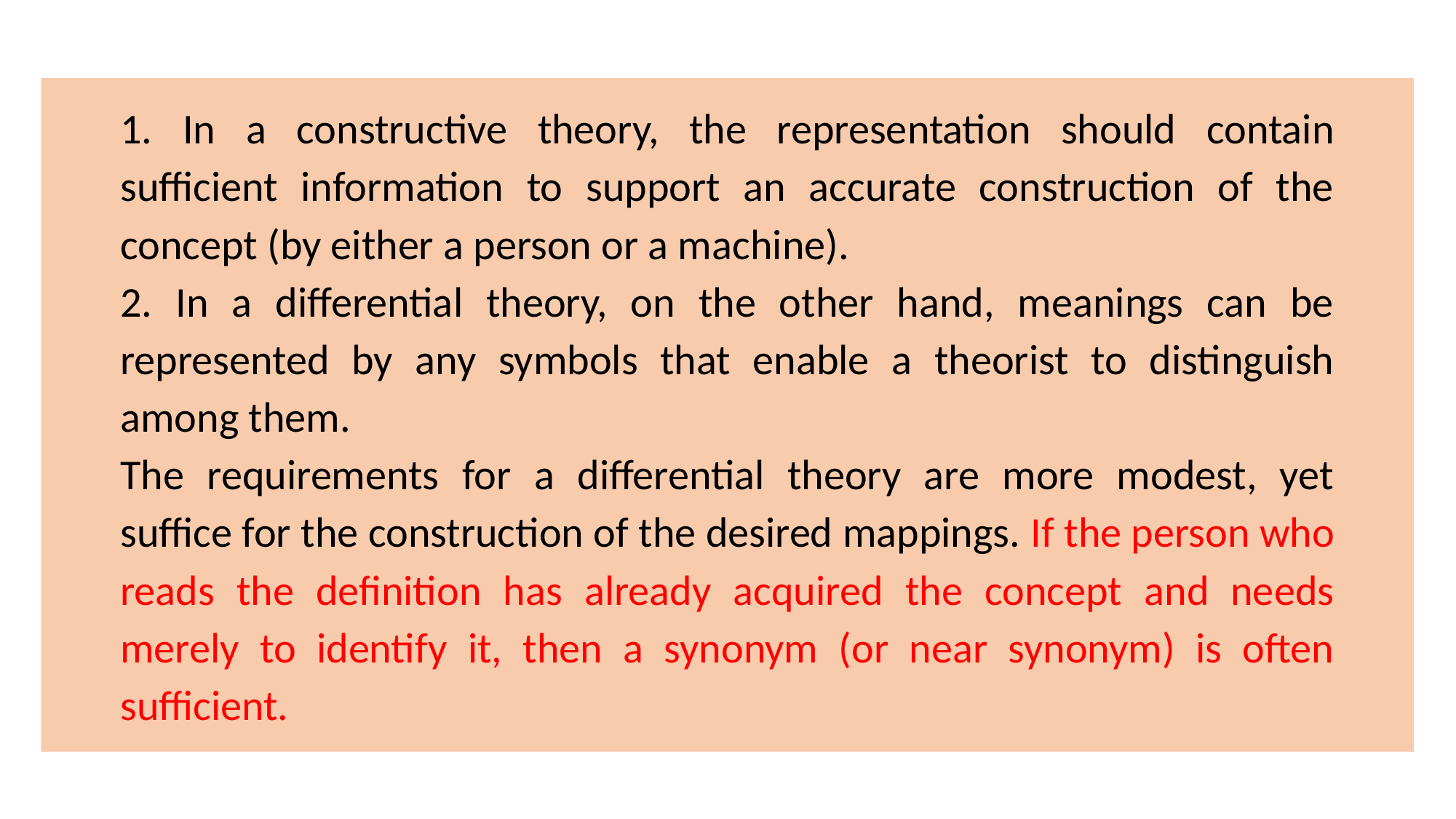

1. In a constructive theory, the representation should contain sufficient information to support an accurate construction of the concept (by either a person or a machine).
2. In a differential theory, on the other hand, meanings can be represented by any symbols that enable a theorist to distinguish among them.
The requirements for a differential theory are more modest, yet suffice for the construction of the desired mappings. If the person who reads the definition has already acquired the concept and needs merely to identify it, then a synonym (or near synonym) is often sufficient.